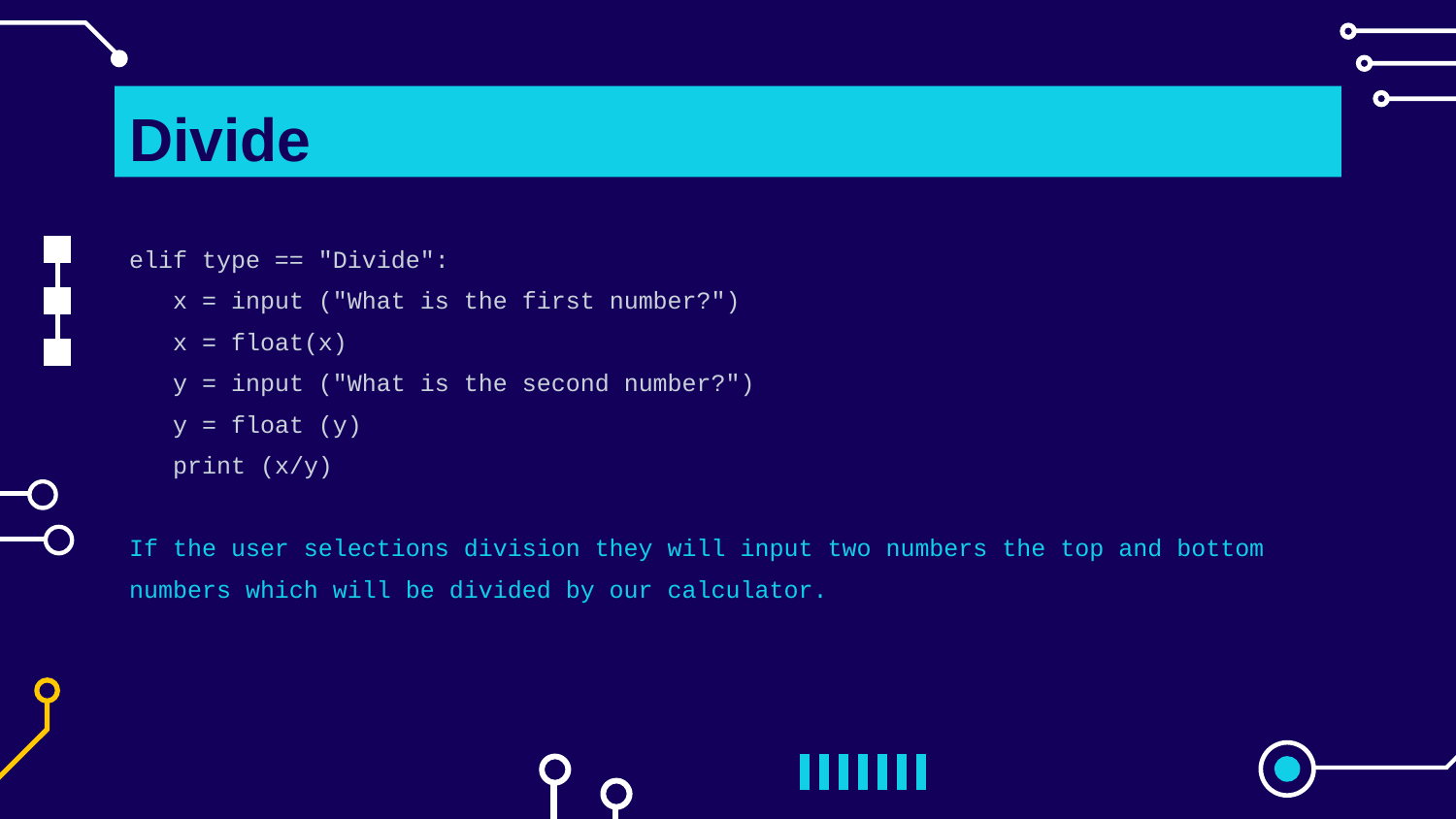

# Divide
elif type == "Divide":
   x = input ("What is the first number?")
   x = float(x)
   y = input ("What is the second number?")
   y = float (y)
   print (x/y)

If the user selections division they will input two numbers the top and bottom numbers which will be divided by our calculator.